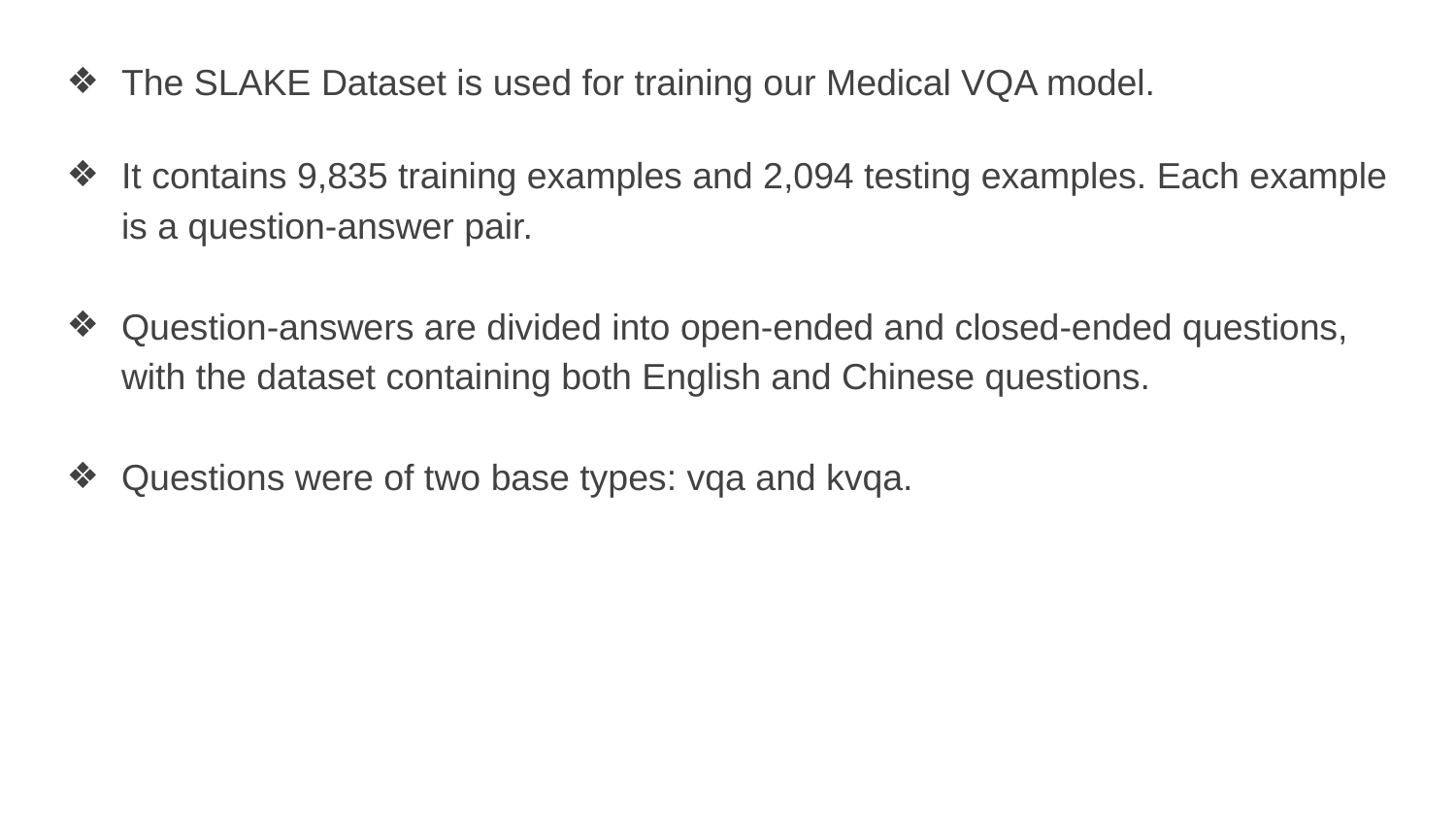

The SLAKE Dataset is used for training our Medical VQA model.
It contains 9,835 training examples and 2,094 testing examples. Each example is a question-answer pair.
Question-answers are divided into open-ended and closed-ended questions, with the dataset containing both English and Chinese questions.
Questions were of two base types: vqa and kvqa.